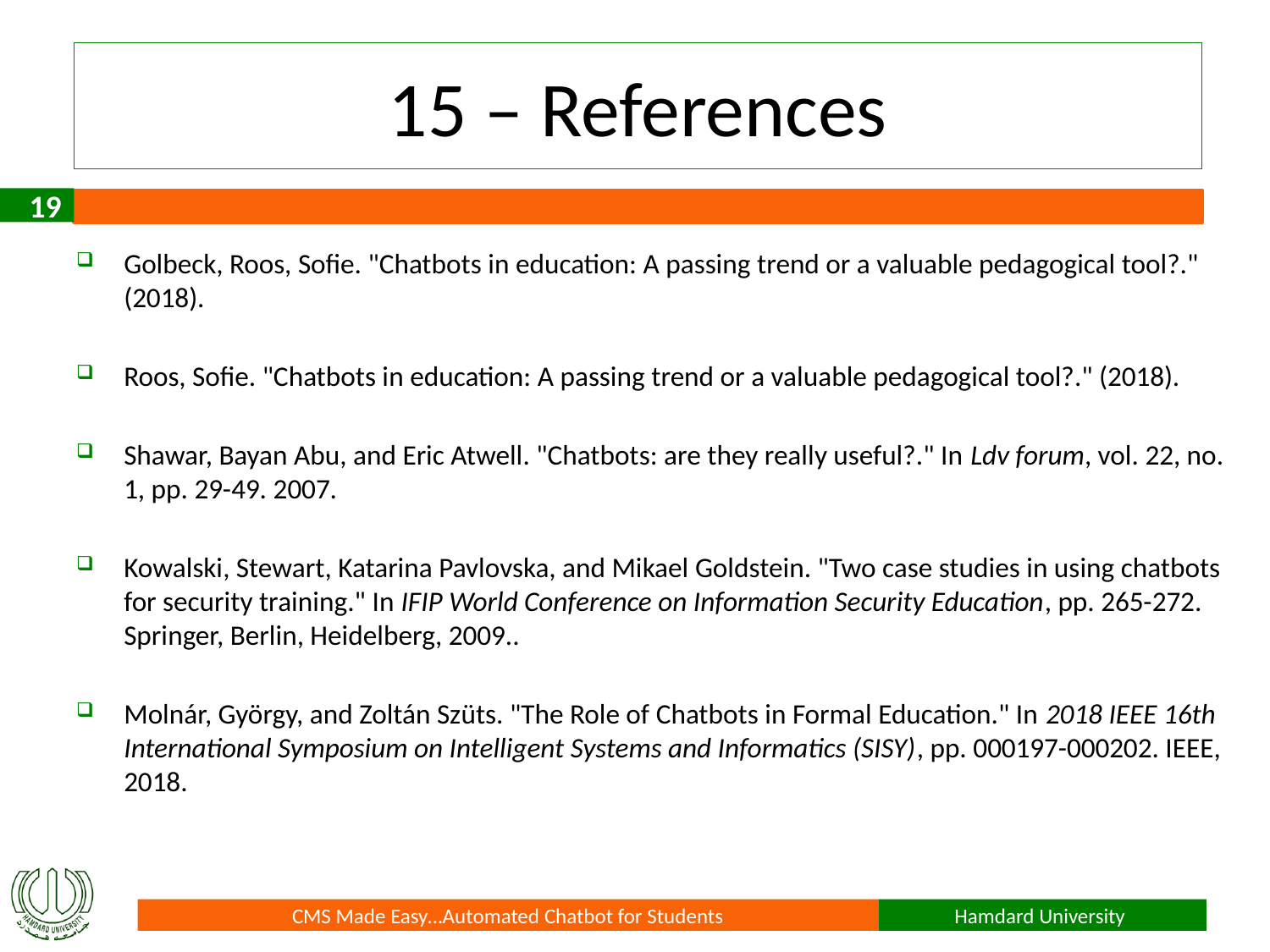

# 15 – References
Golbeck, Roos, Sofie. "Chatbots in education: A passing trend or a valuable pedagogical tool?." (2018).

Roos, Sofie. "Chatbots in education: A passing trend or a valuable pedagogical tool?." (2018).

Shawar, Bayan Abu, and Eric Atwell. "Chatbots: are they really useful?." In Ldv forum, vol. 22, no. 1, pp. 29-49. 2007.

Kowalski, Stewart, Katarina Pavlovska, and Mikael Goldstein. "Two case studies in using chatbots for security training." In IFIP World Conference on Information Security Education, pp. 265-272. Springer, Berlin, Heidelberg, 2009..

Molnár, György, and Zoltán Szüts. "The Role of Chatbots in Formal Education." In 2018 IEEE 16th International Symposium on Intelligent Systems and Informatics (SISY), pp. 000197-000202. IEEE, 2018.

CMS Made Easy…Automated Chatbot for Students
Hamdard University